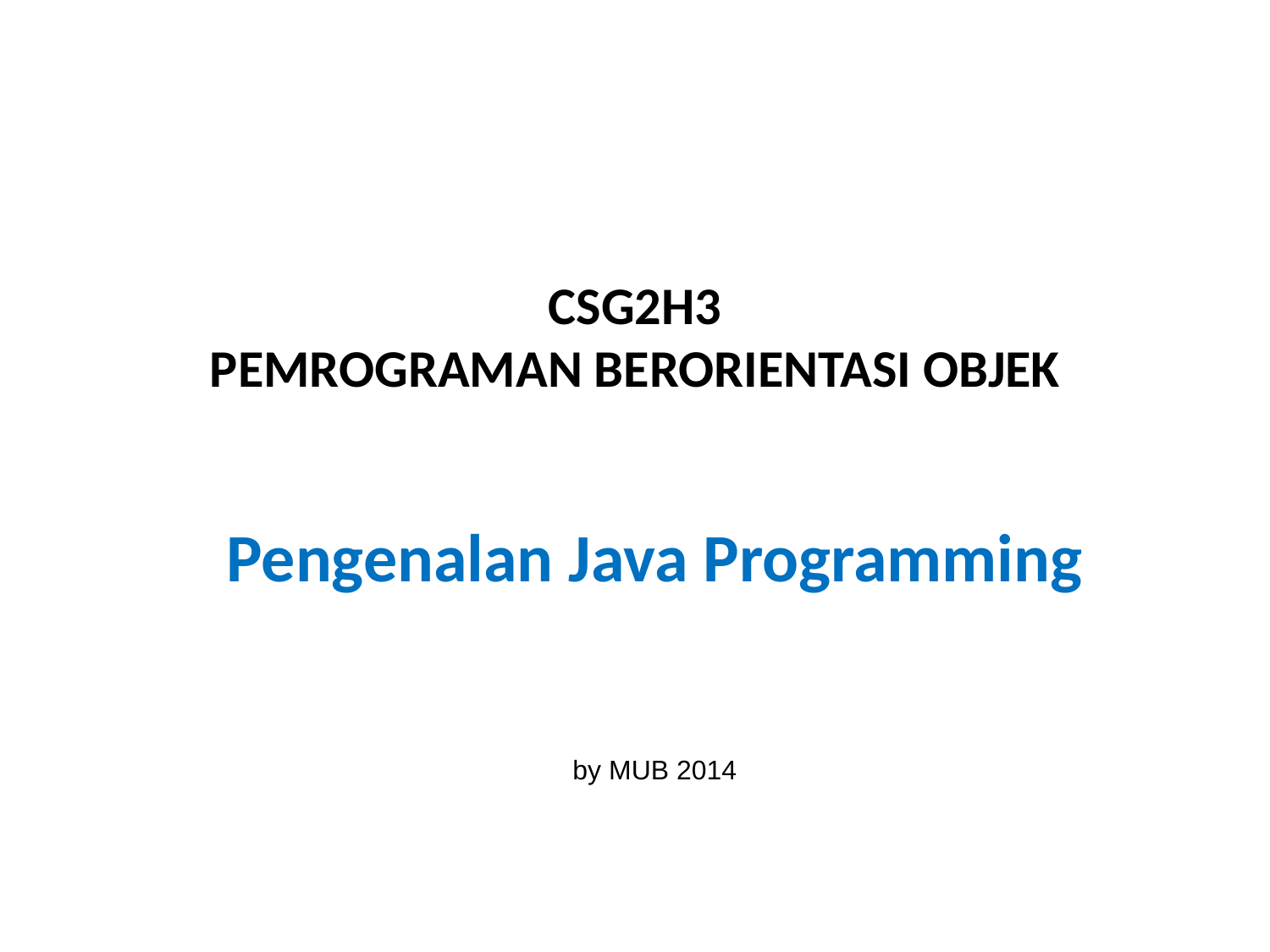

# CSG2H3 PEMROGRAMAN BERORIENTASI OBJEK
Pengenalan Java Programming

by MUB 2014